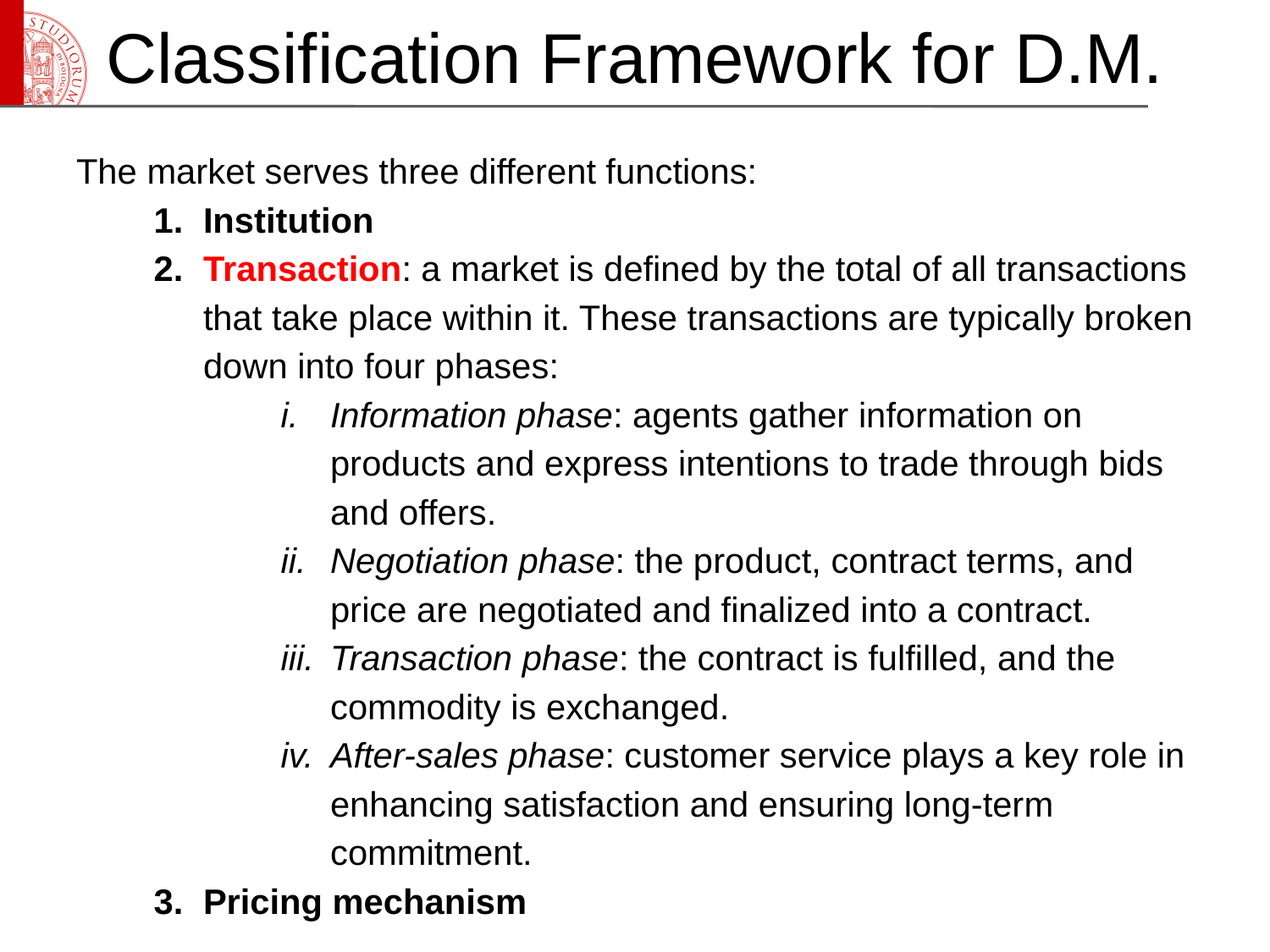

# Classification Framework for D.M.
The market serves three different functions:
Institution
Transaction: a market is defined by the total of all transactions that take place within it. These transactions are typically broken down into four phases:
Information phase: agents gather information on products and express intentions to trade through bids and offers.
Negotiation phase: the product, contract terms, and price are negotiated and finalized into a contract.
Transaction phase: the contract is fulfilled, and the commodity is exchanged.
After-sales phase: customer service plays a key role in enhancing satisfaction and ensuring long-term commitment.
Pricing mechanism